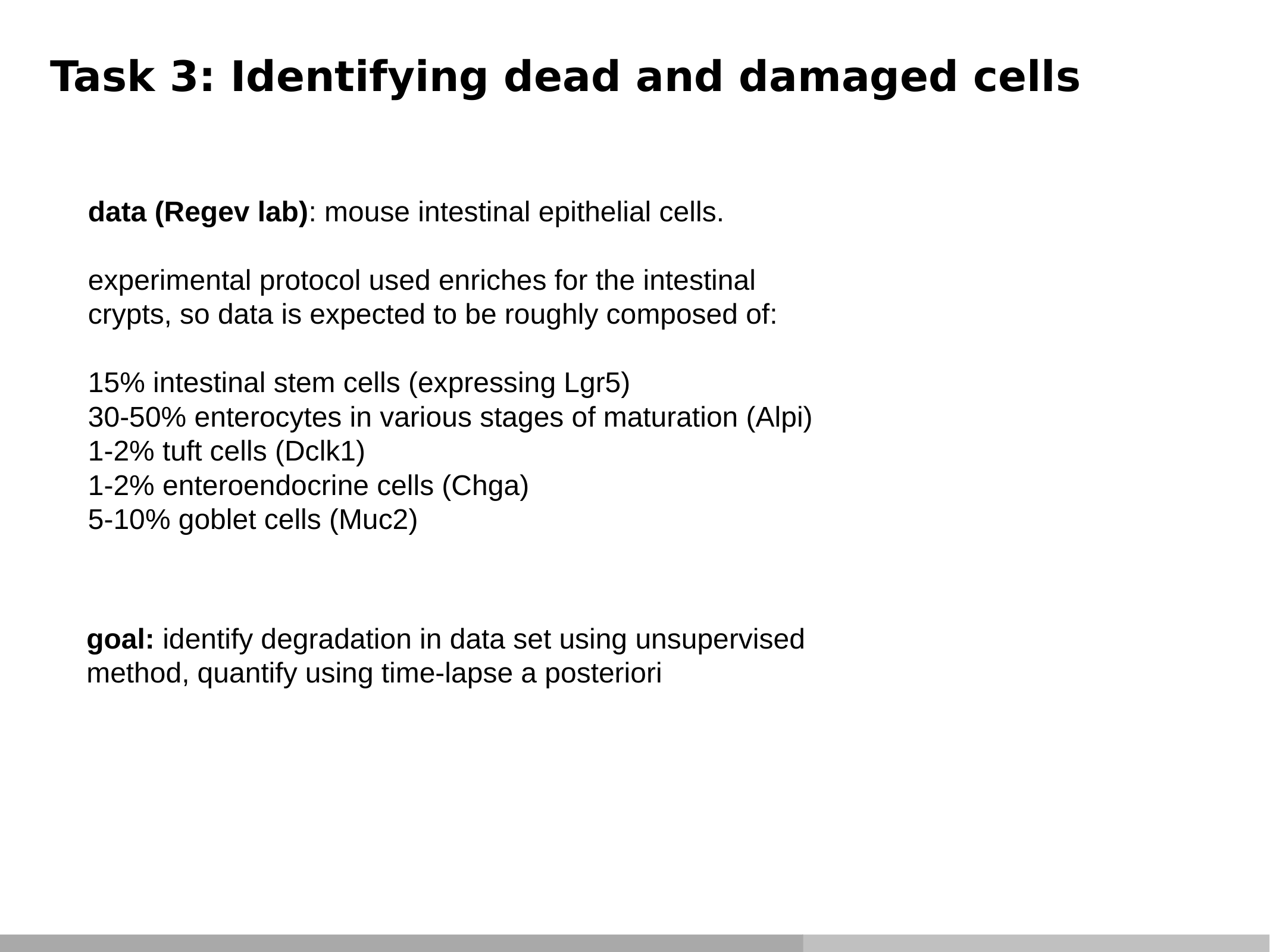

# Task 3: Identifying dead and damaged cells
data (Regev lab): mouse intestinal epithelial cells.

experimental protocol used enriches for the intestinal crypts, so data is expected to be roughly composed of:

15% intestinal stem cells (expressing Lgr5)
30-50% enterocytes in various stages of maturation (Alpi)
1-2% tuft cells (Dclk1)
1-2% enteroendocrine cells (Chga)
5-10% goblet cells (Muc2)
goal: identify degradation in data set using unsupervised method, quantify using time-lapse a posteriori